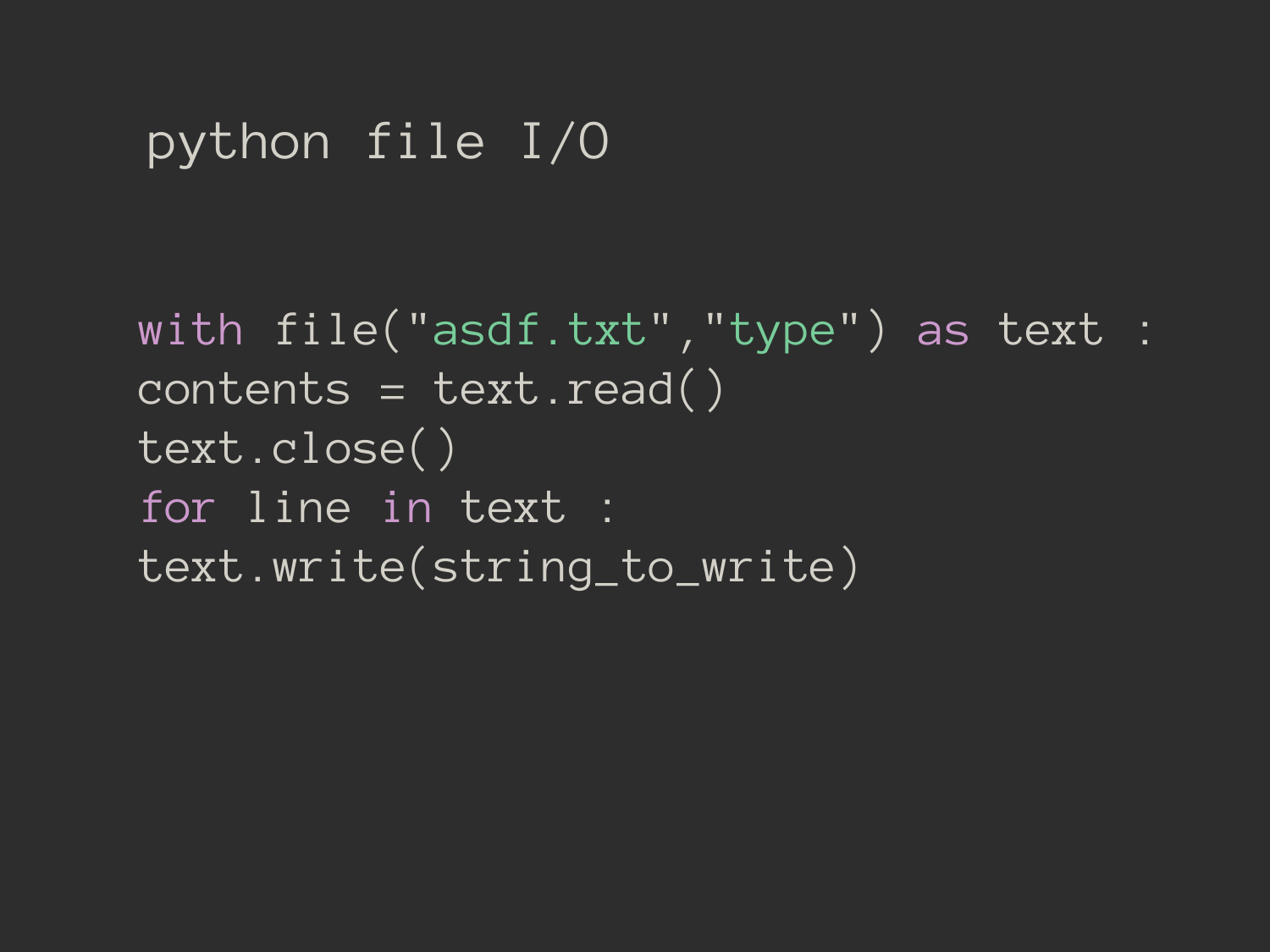

python file I/O

with file("asdf.txt","type") as text :
contents = text.read()
text.close()
for line in text : text.write(string_to_write)